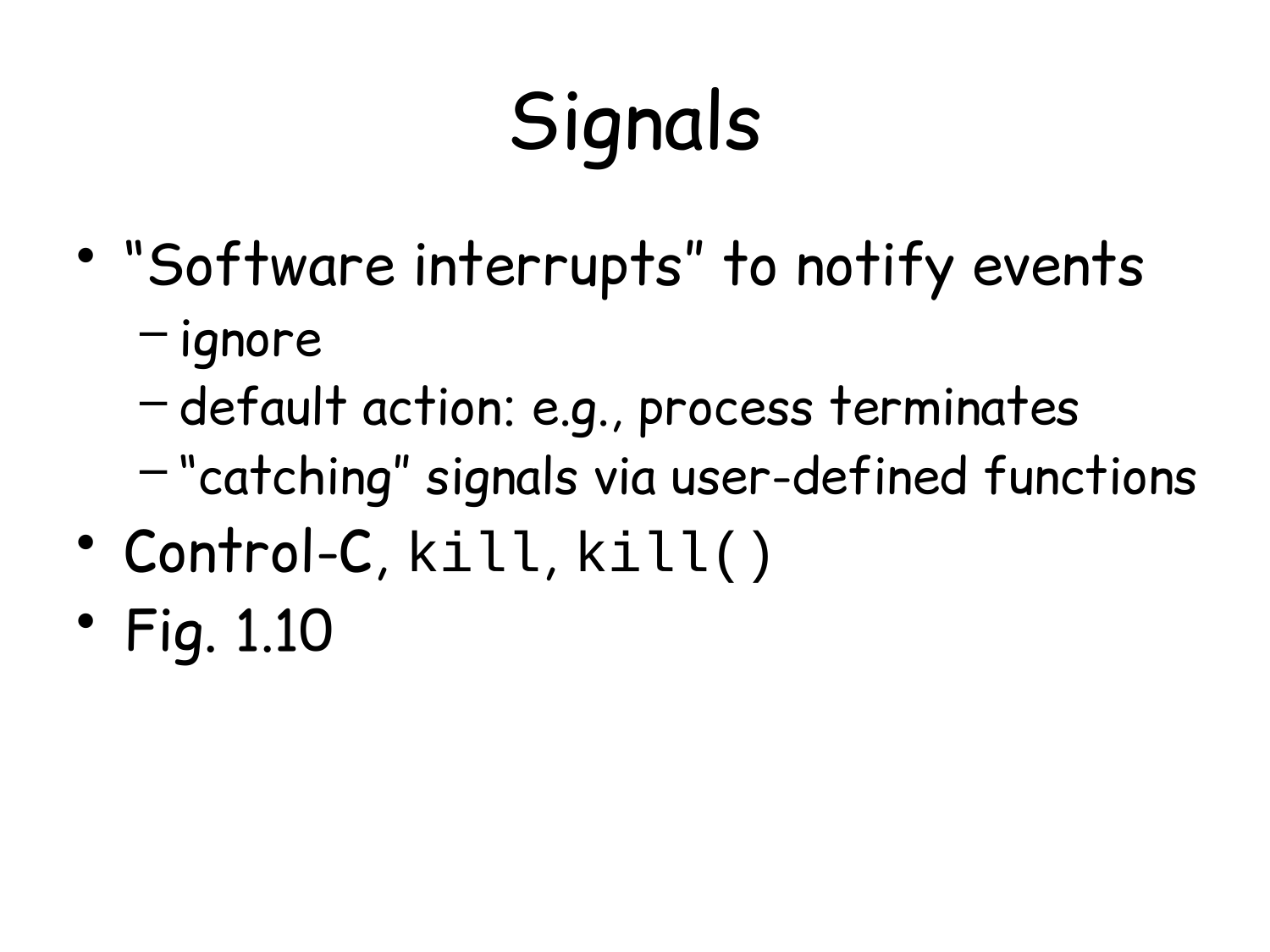

# Signals
“Software interrupts” to notify events
ignore
default action: e.g., process terminates
“catching” signals via user-defined functions
Control-C, kill, kill()
Fig. 1.10